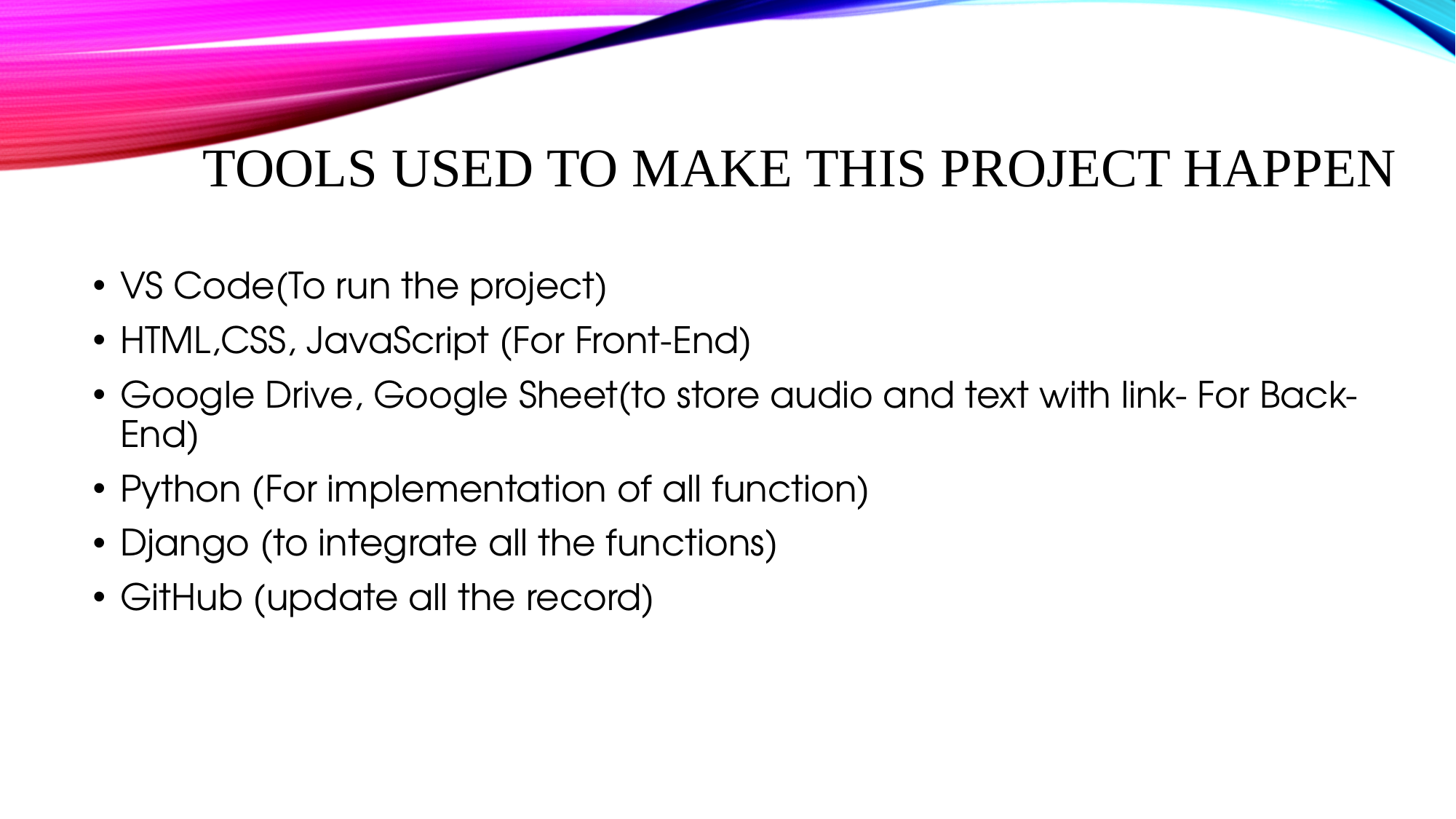

# Tools Used to make this project happen
VS Code(To run the project)
HTML,CSS, JavaScript (For Front-End)
Google Drive, Google Sheet(to store audio and text with link- For Back-End)
Python (For implementation of all function)
Django (to integrate all the functions)
GitHub (update all the record)